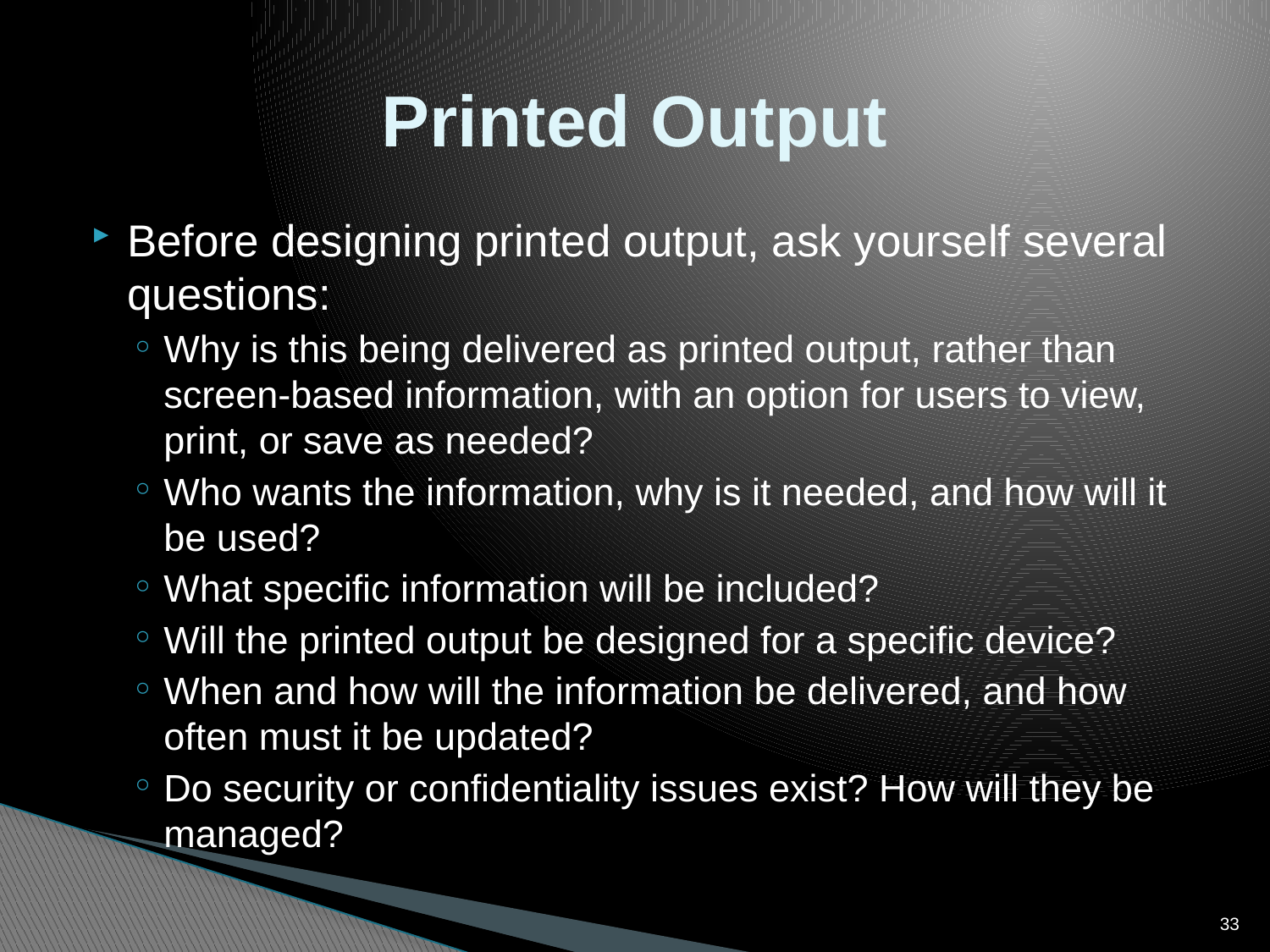

# Printed Output
Before designing printed output, ask yourself several questions:
Why is this being delivered as printed output, rather than screen-based information, with an option for users to view, print, or save as needed?
Who wants the information, why is it needed, and how will it be used?
What specific information will be included?
Will the printed output be designed for a specific device?
When and how will the information be delivered, and how often must it be updated?
Do security or confidentiality issues exist? How will they be managed?
33